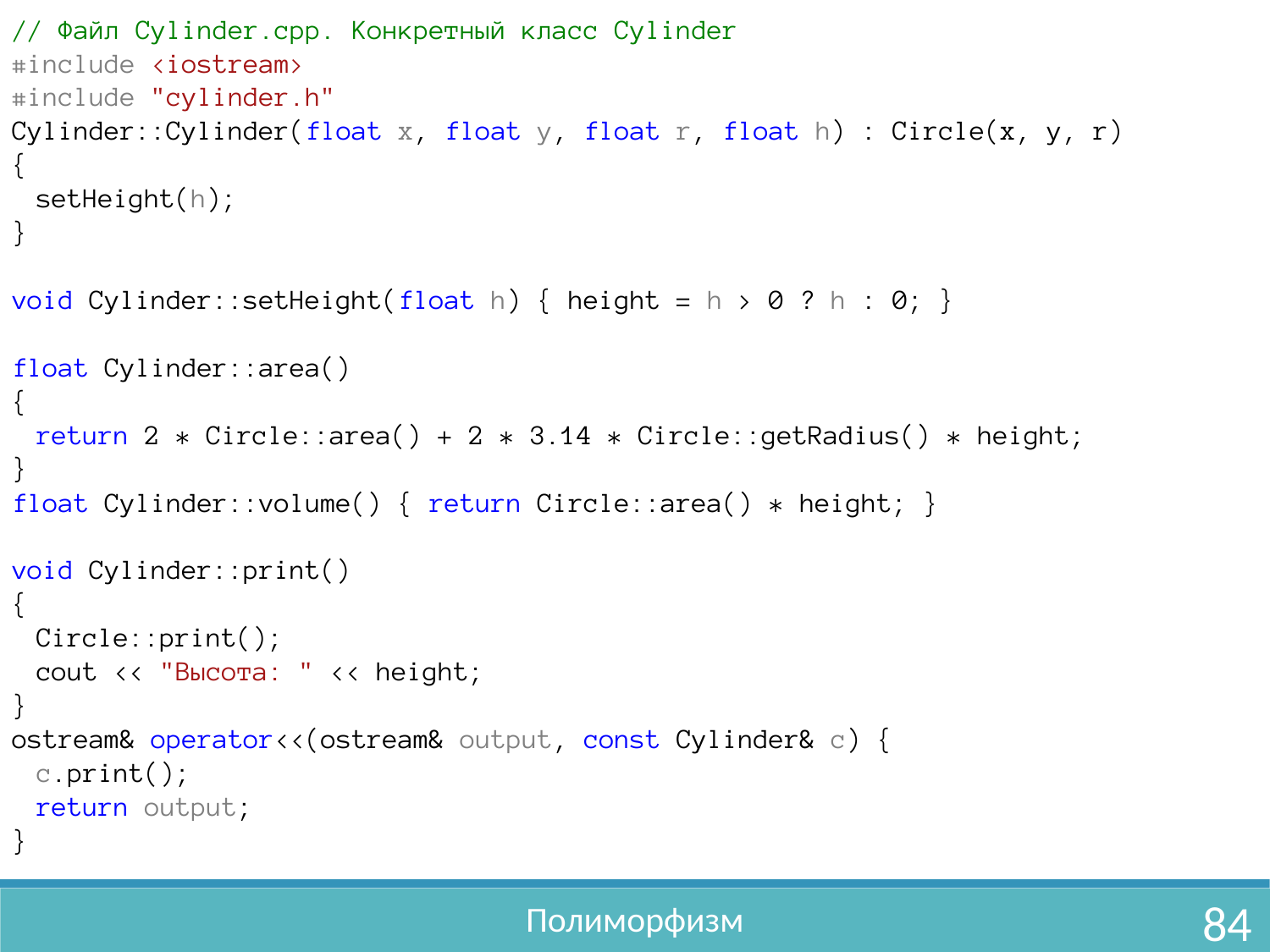

// Файл Cylinder.cpp. Конкретный класс Cylinder
#include <iostream>
#include "cylinder.h"
Cylinder::Cylinder(float x, float y, float r, float h) : Circle(x, y, r)
{
	setHeight(h);
}

void Cylinder::setHeight(float h) { height = h > 0 ? h : 0; }

float Cylinder::area()
{
	return 2 * Circle::area() + 2 * 3.14 * Circle::getRadius() * height;
}
float Cylinder::volume() { return Circle::area() * height; }

void Cylinder::print()
{
	Circle::print();
	cout << "Высота: " << height;
}
ostream& operator<<(ostream& output, const Cylinder& c) {
	c.print();
	return output;
}
Полиморфизм
84